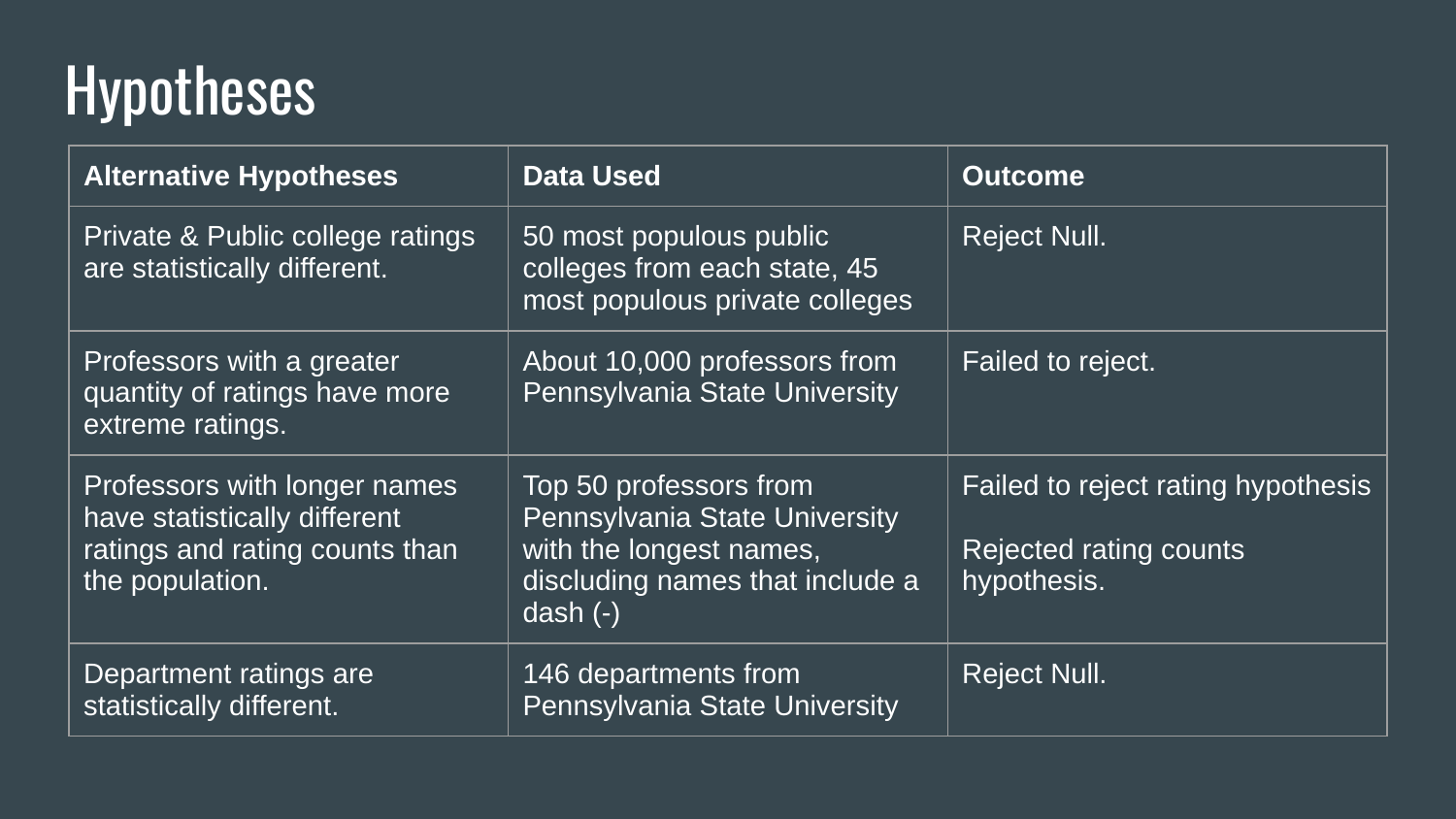

# Hypotheses

| Alternative Hypotheses | Data Used | Outcome |
| --- | --- | --- |
| Private & Public college ratings are statistically different. | 50 most populous public colleges from each state, 45 most populous private colleges | Reject Null. |
| Professors with a greater quantity of ratings have more extreme ratings. | About 10,000 professors from Pennsylvania State University | Failed to reject. |
| Professors with longer names have statistically different ratings and rating counts than the population. | Top 50 professors from Pennsylvania State University with the longest names, discluding names that include a dash (-) | Failed to reject rating hypothesis Rejected rating counts hypothesis. |
| Department ratings are statistically different. | 146 departments from Pennsylvania State University | Reject Null. |